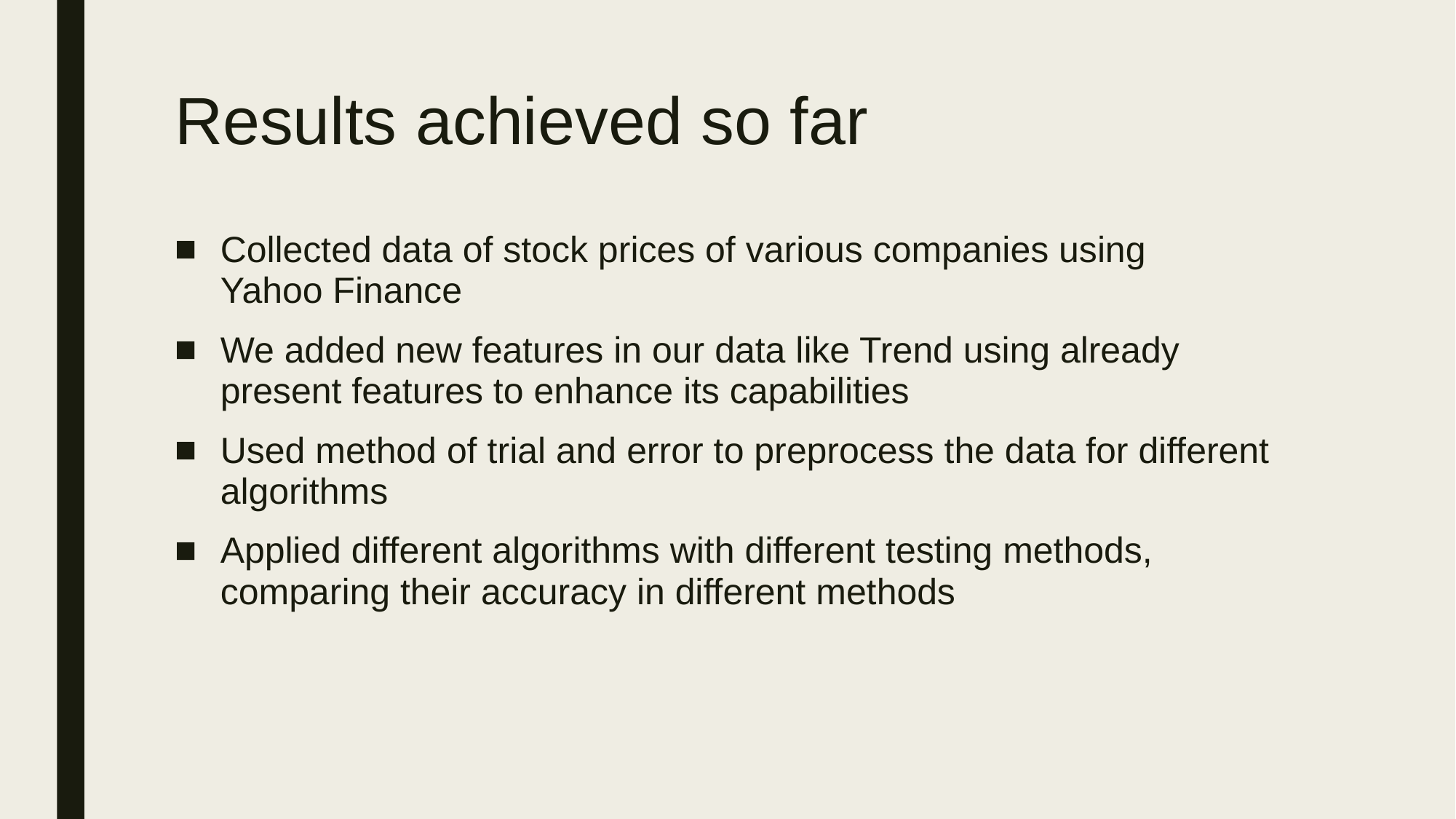

# Results achieved so far
Collected data of stock prices of various companies using            Yahoo Finance
We added new features in our data like Trend using already present features to enhance its capabilities
Used method of trial and error to preprocess the data for different algorithms
Applied different algorithms with different testing methods, comparing their accuracy in different methods